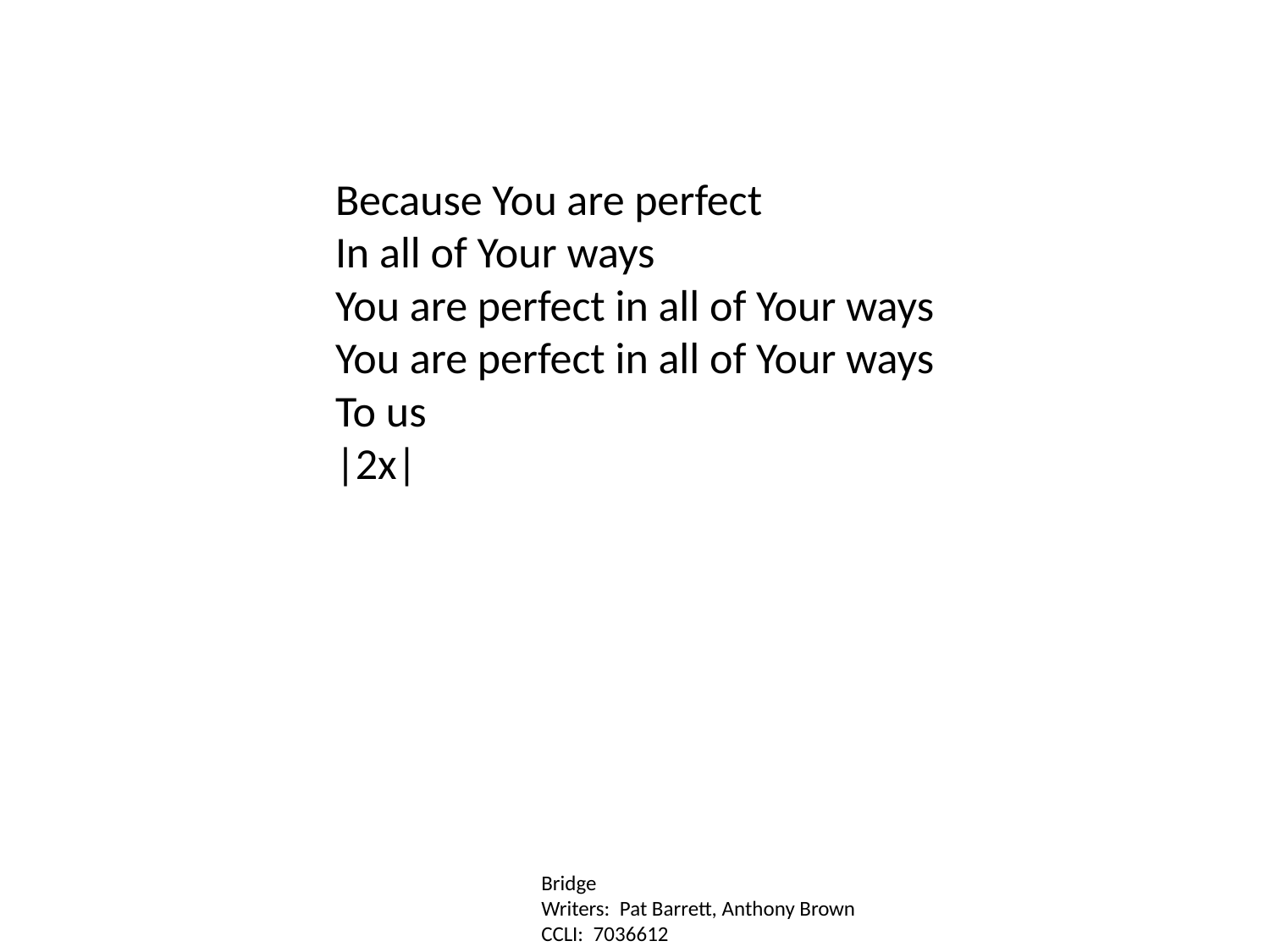

Because You are perfect
In all of Your ways
You are perfect in all of Your ways
You are perfect in all of Your ways
To us
|2x|

Bridge
Writers:  Pat Barrett, Anthony Brown
CCLI:  7036612